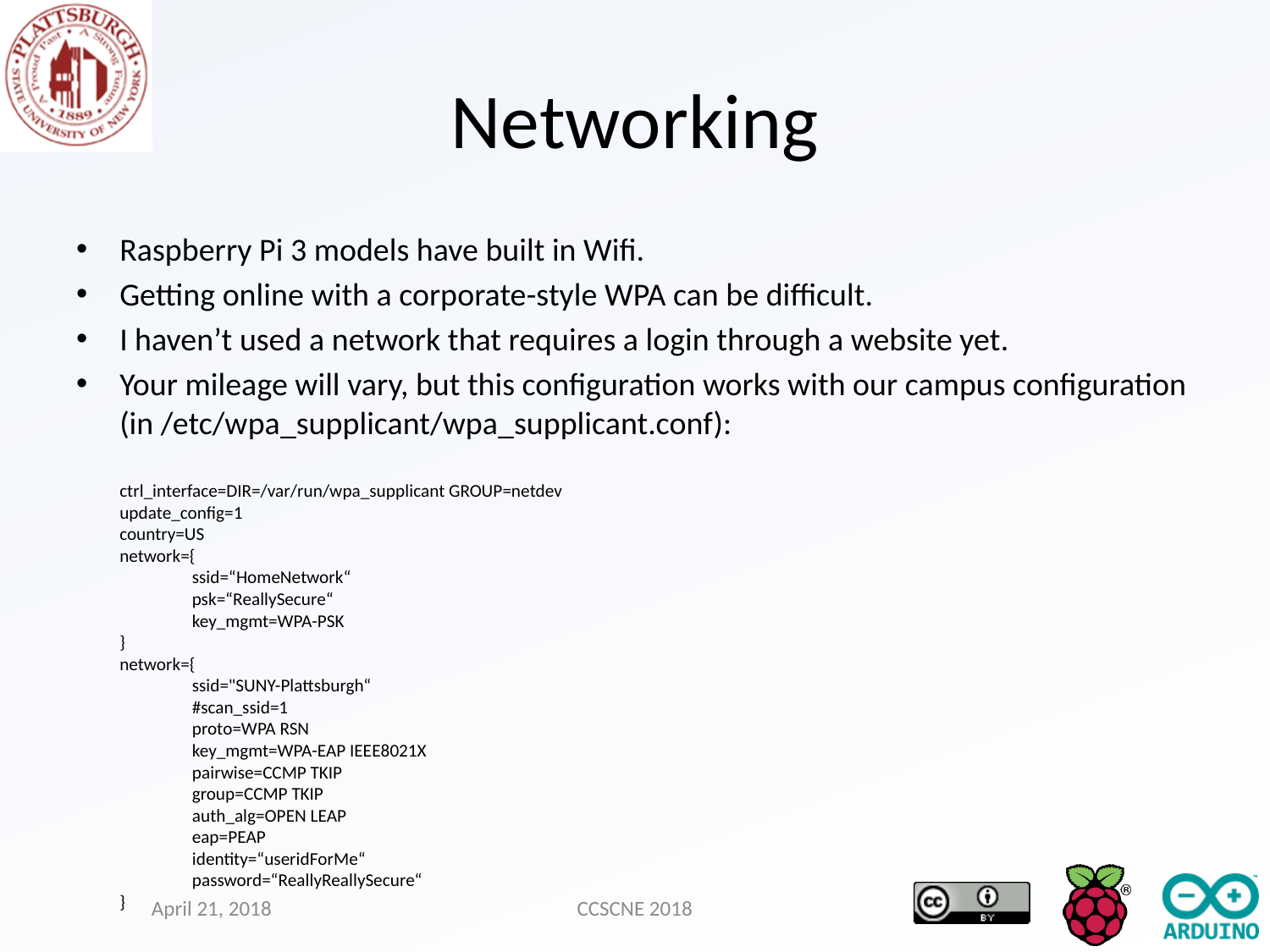

# Networking
Raspberry Pi 3 models have built in Wifi.
Getting online with a corporate-style WPA can be difficult.
I haven’t used a network that requires a login through a website yet.
Your mileage will vary, but this configuration works with our campus configuration (in /etc/wpa_supplicant/wpa_supplicant.conf):
ctrl_interface=DIR=/var/run/wpa_supplicant GROUP=netdev
update_config=1
country=US
network={
	ssid=“HomeNetwork“
	psk=“ReallySecure“
	key_mgmt=WPA-PSK
}
network={
	ssid="SUNY-Plattsburgh“
	#scan_ssid=1
	proto=WPA RSN
	key_mgmt=WPA-EAP IEEE8021X
	pairwise=CCMP TKIP
	group=CCMP TKIP
	auth_alg=OPEN LEAP
	eap=PEAP
	identity=“useridForMe“
	password=“ReallyReallySecure“
}
April 21, 2018
CCSCNE 2018